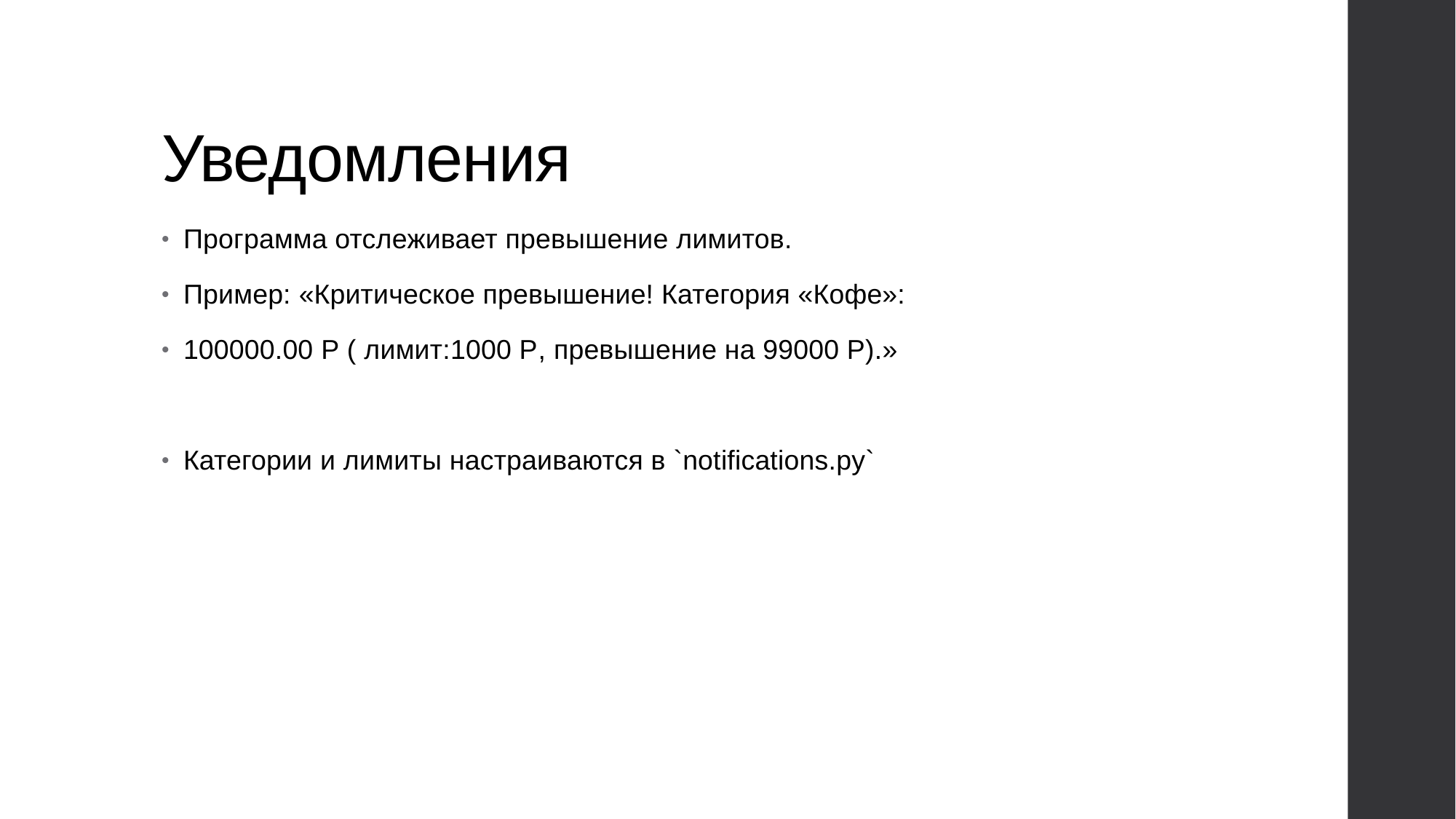

# Уведомления
Программа отслеживает превышение лимитов.
Пример: «Критическое превышение! Категория «Кофе»:
100000.00 Р ( лимит:1000 Р, превышение на 99000 Р).»

Категории и лимиты настраиваются в `notifications.py`